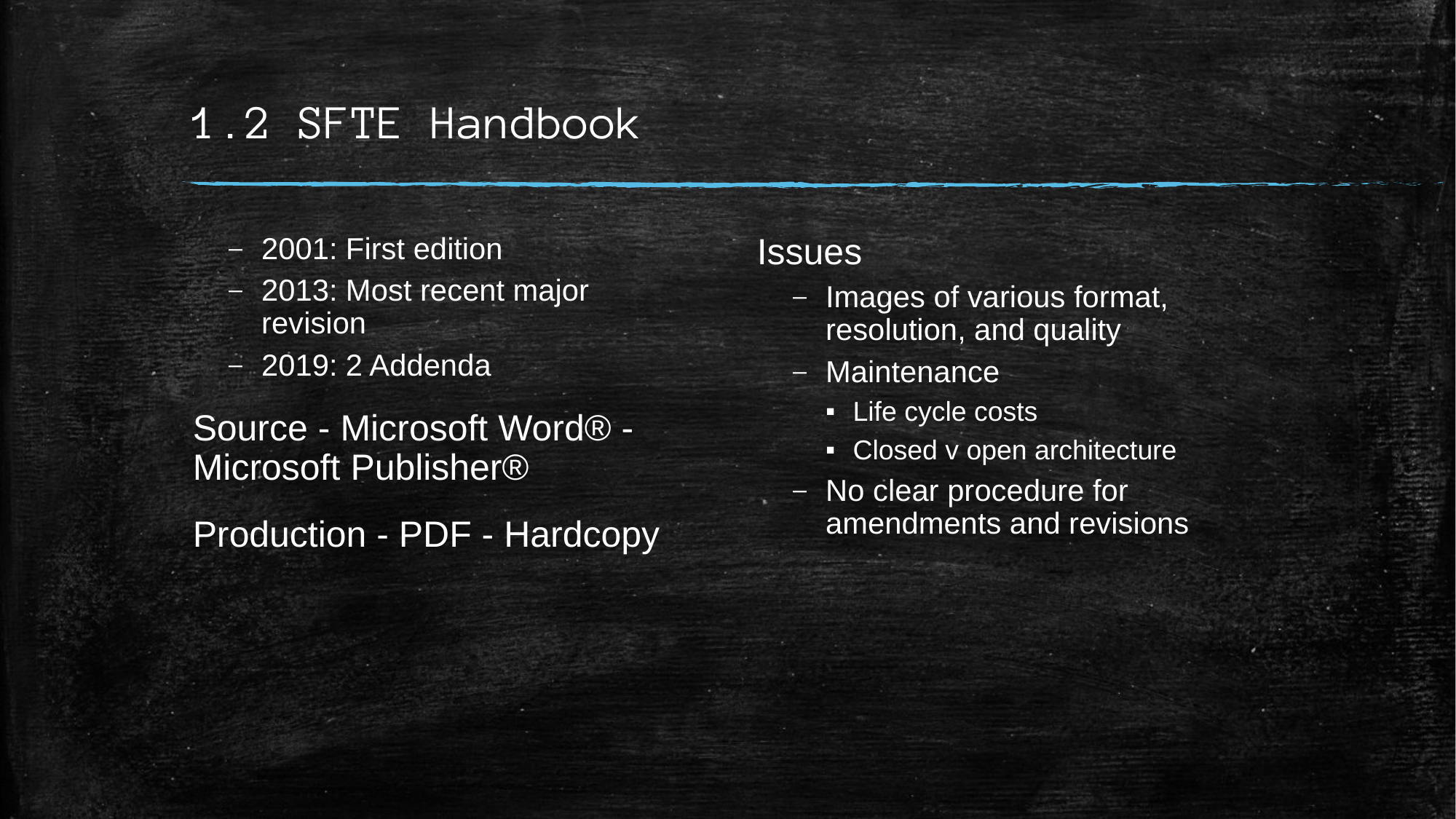

# 1.2 SFTE Handbook
2001: First edition
2013: Most recent major revision
2019: 2 Addenda
Source - Microsoft Word® - Microsoft Publisher®
Production - PDF - Hardcopy
Issues
Images of various format, resolution, and quality
Maintenance
Life cycle costs
Closed v open architecture
No clear procedure for amendments and revisions